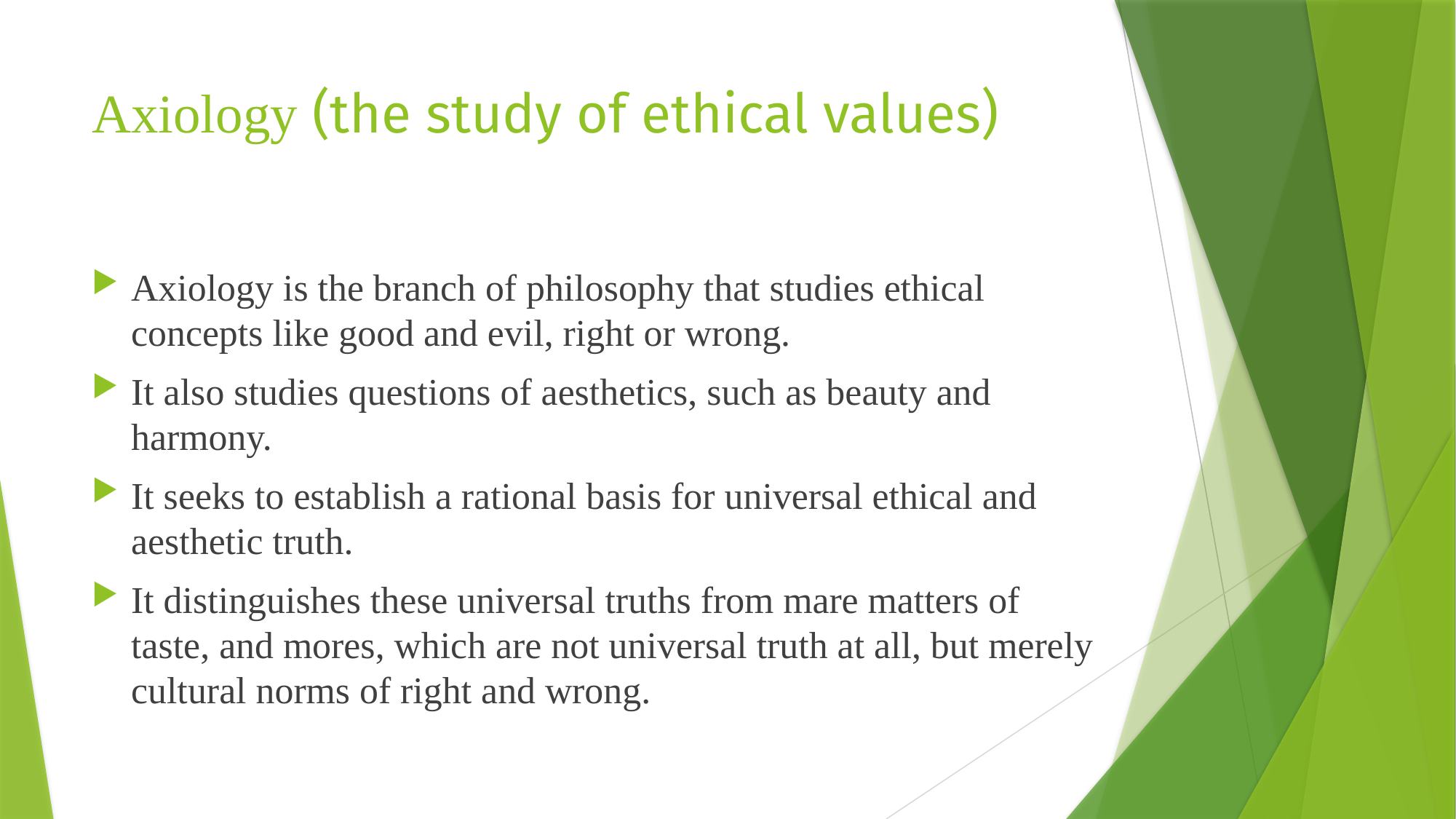

# Axiology (the study of ethical values)
Axiology is the branch of philosophy that studies ethical concepts like good and evil, right or wrong.
It also studies questions of aesthetics, such as beauty and harmony.
It seeks to establish a rational basis for universal ethical and aesthetic truth.
It distinguishes these universal truths from mare matters of taste, and mores, which are not universal truth at all, but merely cultural norms of right and wrong.